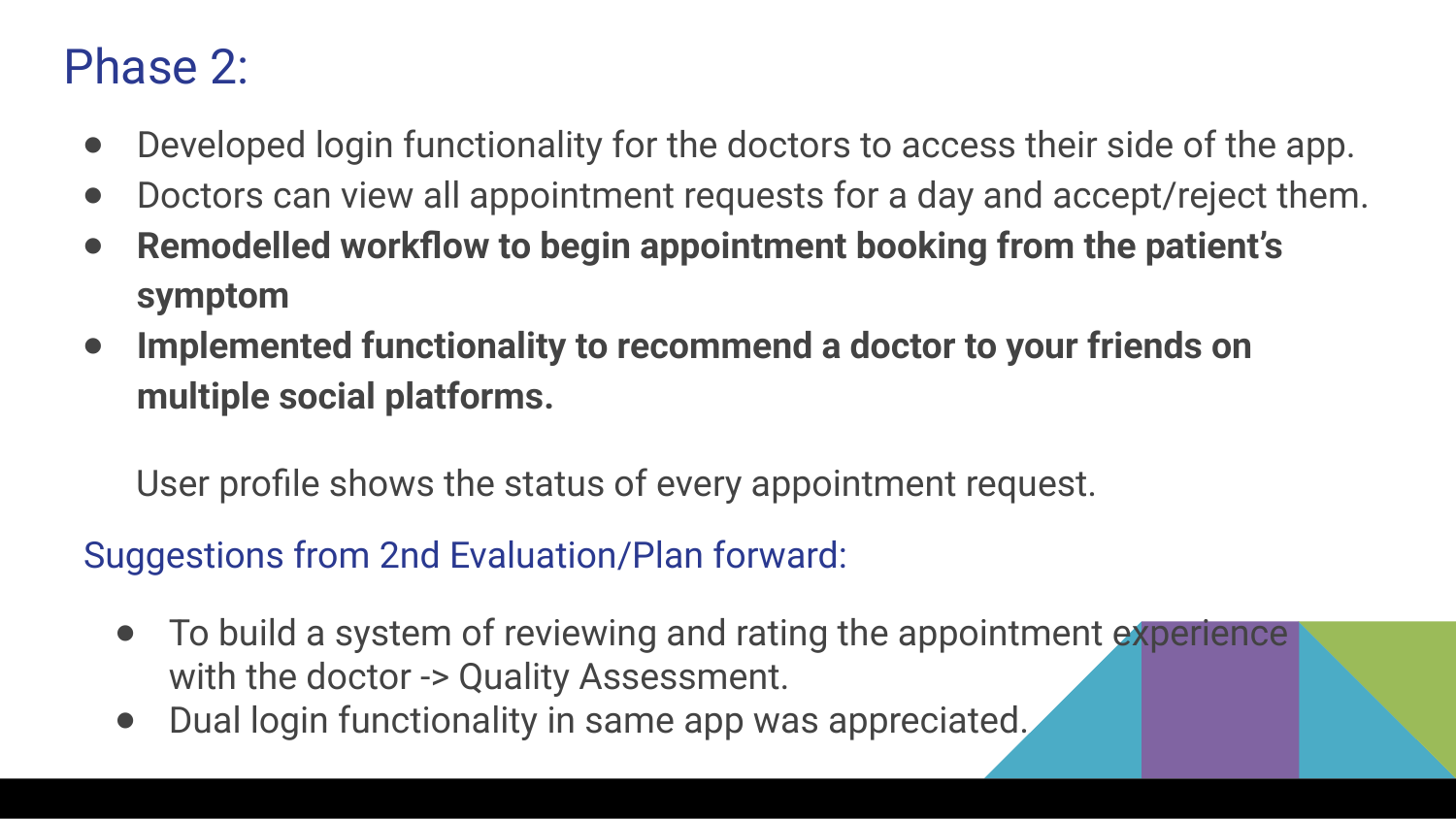

Phase 2:
Developed login functionality for the doctors to access their side of the app.
Doctors can view all appointment requests for a day and accept/reject them.
Remodelled workflow to begin appointment booking from the patient’s symptom
Implemented functionality to recommend a doctor to your friends on multiple social platforms.

        User profile shows the status of every appointment request.

Suggestions from 2nd Evaluation/Plan forward:
To build a system of reviewing and rating the appointment experience
with the doctor -> Quality Assessment.
Dual login functionality in same app was appreciated.